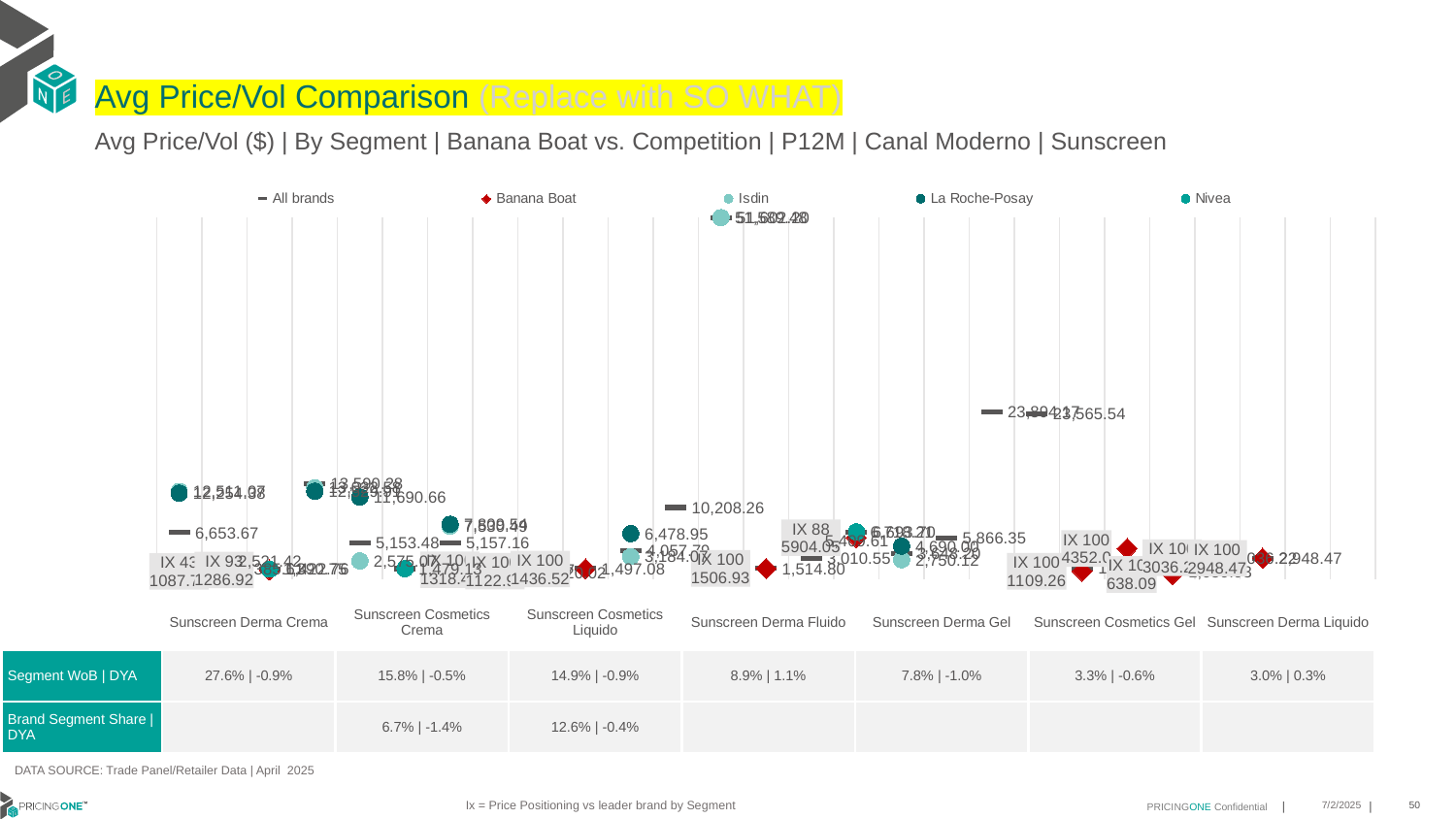

# Avg Price/Vol Comparison (Replace with SO WHAT)
Avg Price/Vol ($) | By Segment | Banana Boat vs. Competition | P12M | Canal Moderno | Sunscreen

### Chart

| Category | All brands | Banana Boat | Isdin | La Roche-Posay | Nivea |
|---|---|---|---|---|---|
| None | 6653.67 | None | 12511.07 | 12254.38 | None |
| IX 43 | 1385.61 | 1087.75 | None | None | 2521.42 |
| IX 93 | 1422.76 | 1286.92 | None | None | 1390.75 |
| None | 13590.28 | None | 13022.58 | 12529.91 | None |
| None | 5153.48 | None | 2575.07 | 11690.66 | None |
| None | 1485.17 | None | None | None | 1479.13 |
| None | 5157.16 | None | 7530.49 | 7809.54 | None |
| IX 100 | 1235.07 | 1318.47 | None | None | None |
| IX 100 | 920.02 | 1122.95 | None | None | None |
| IX 100 | 1497.08 | 1436.52 | None | None | None |
| None | 4057.79 | None | 3184.07 | 6478.95 | None |
| None | 10208.26 | None | None | None | None |
| None | 51602.2 | None | 51589.48 | None | None |
| IX 100 | 1514.8 | 1506.93 | None | None | None |
| None | 3010.55 | None | None | 5409.61 | None |
| IX 88 | 6693.7 | 5904.05 | None | None | 6718.21 |
| None | 3648.2 | None | 2750.12 | 4690.0 | None |
| None | 5866.35 | None | None | None | None |
| None | 23894.17 | None | None | None | None |
| None | 23565.54 | None | None | None | None |
| IX 100 | 1583.12 | 1109.26 | None | None | None |
| IX 100 | 1716.24 | 4352.0 | None | None | None |
| IX 100 | 1059.93 | 638.09 | None | None | None |
| IX 100 | 3036.22 | 3036.22 | None | None | None |
| IX 100 | 2948.47 | 2948.47 | None | None | None |
| None | None | None | None | None | None |
| None | None | None | None | None | None |
|  | Sunscreen Derma Crema | Sunscreen Cosmetics Crema | Sunscreen Cosmetics Liquido | Sunscreen Derma Fluido | Sunscreen Derma Gel | Sunscreen Cosmetics Gel | Sunscreen Derma Liquido |
| --- | --- | --- | --- | --- | --- | --- | --- |
| Segment WoB | DYA | 27.6% | -0.9% | 15.8% | -0.5% | 14.9% | -0.9% | 8.9% | 1.1% | 7.8% | -1.0% | 3.3% | -0.6% | 3.0% | 0.3% |
| Brand Segment Share | DYA |  | 6.7% | -1.4% | 12.6% | -0.4% |  |  |  |  |
DATA SOURCE: Trade Panel/Retailer Data | April  2025
Ix = Price Positioning vs leader brand by Segment
7/2/2025
50